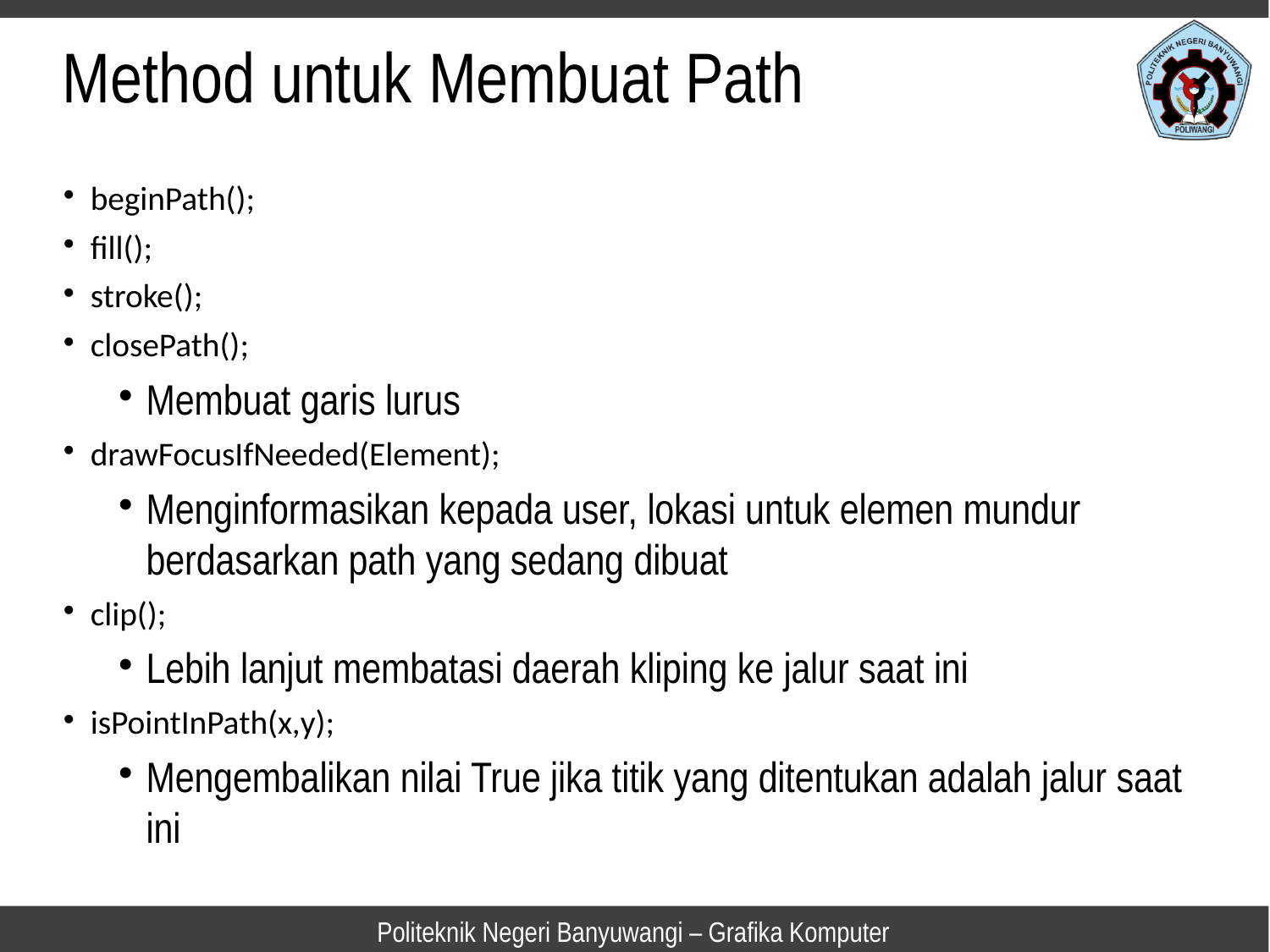

Method untuk Membuat Path
beginPath();
fill();
stroke();
closePath();
Membuat garis lurus
drawFocusIfNeeded(Element);
Menginformasikan kepada user, lokasi untuk elemen mundur berdasarkan path yang sedang dibuat
clip();
Lebih lanjut membatasi daerah kliping ke jalur saat ini
isPointInPath(x,y);
Mengembalikan nilai True jika titik yang ditentukan adalah jalur saat ini
Politeknik Negeri Banyuwangi – Grafika Komputer